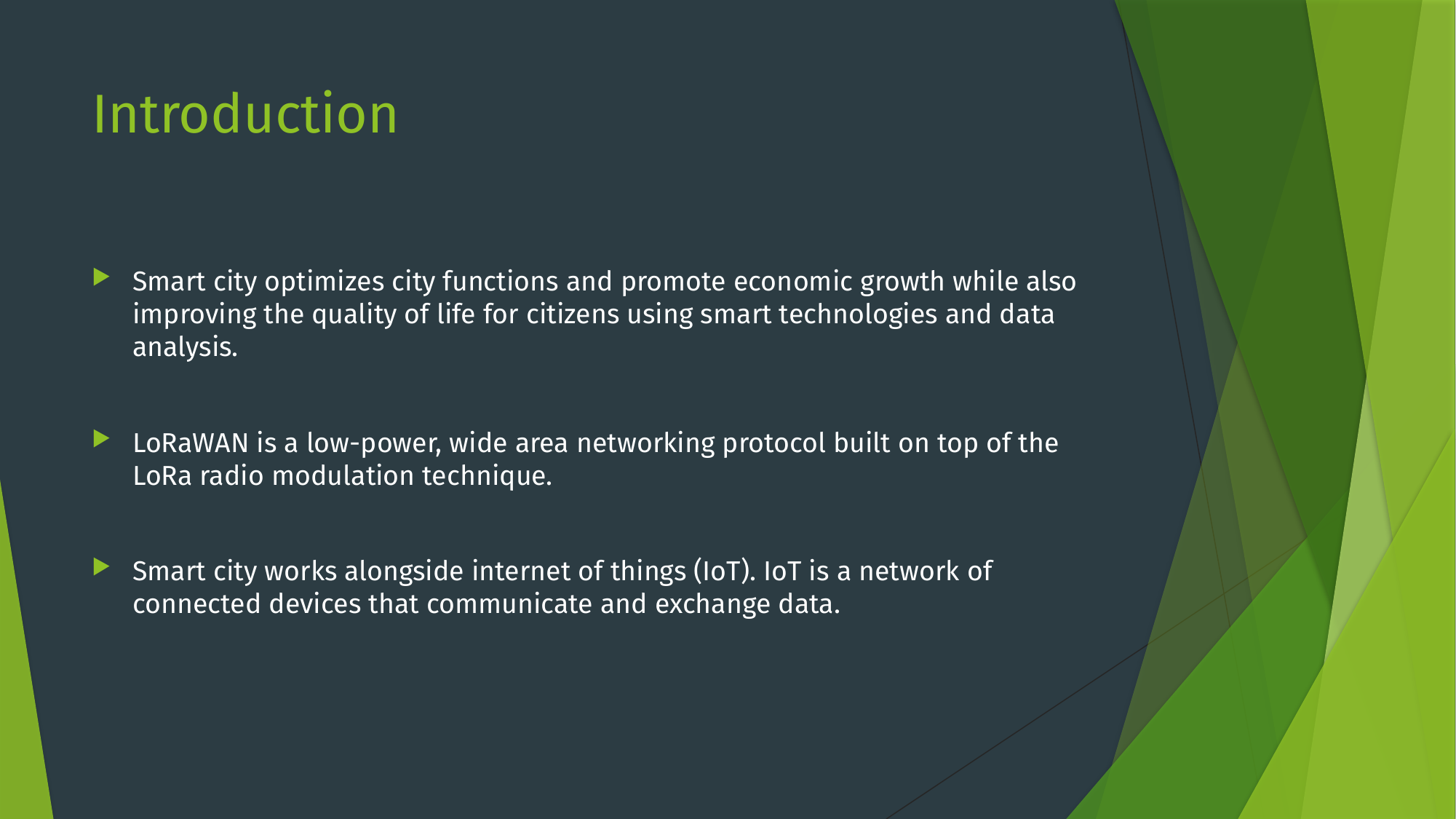

# Introduction
Smart city optimizes city functions and promote economic growth while also improving the quality of life for citizens using smart technologies and data analysis.

LoRaWAN is a low-power, wide area networking protocol built on top of the LoRa radio modulation technique.

Smart city works alongside internet of things (IoT). IoT is a network of connected devices that communicate and exchange data.